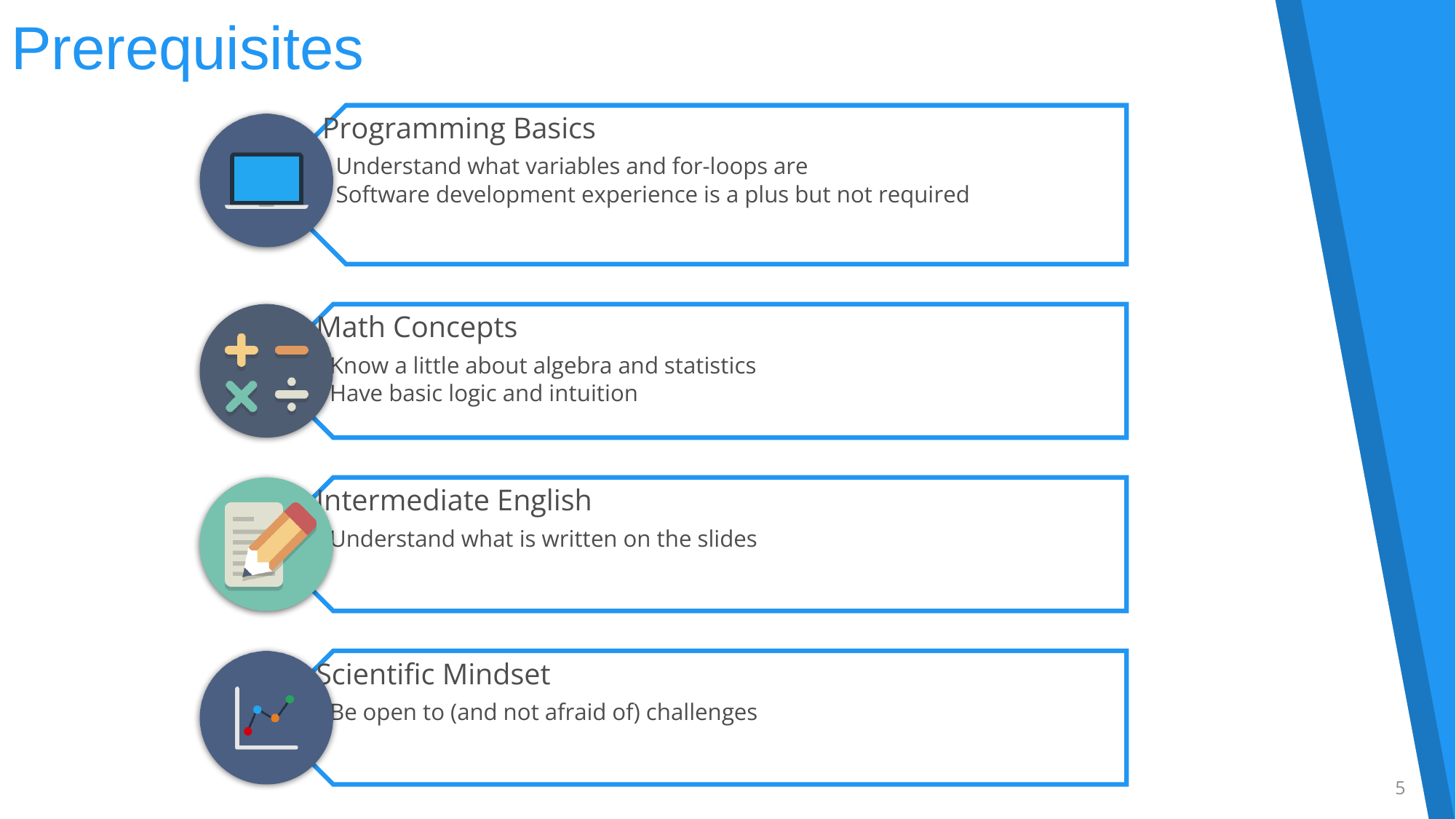

# Prerequisites
Programming Basics
Understand what variables and for-loops are
Software development experience is a plus but not required
Math Concepts
Know a little about algebra and statistics
Have basic logic and intuition
Intermediate English
Understand what is written on the slides
Scientific Mindset
Be open to (and not afraid of) challenges
5